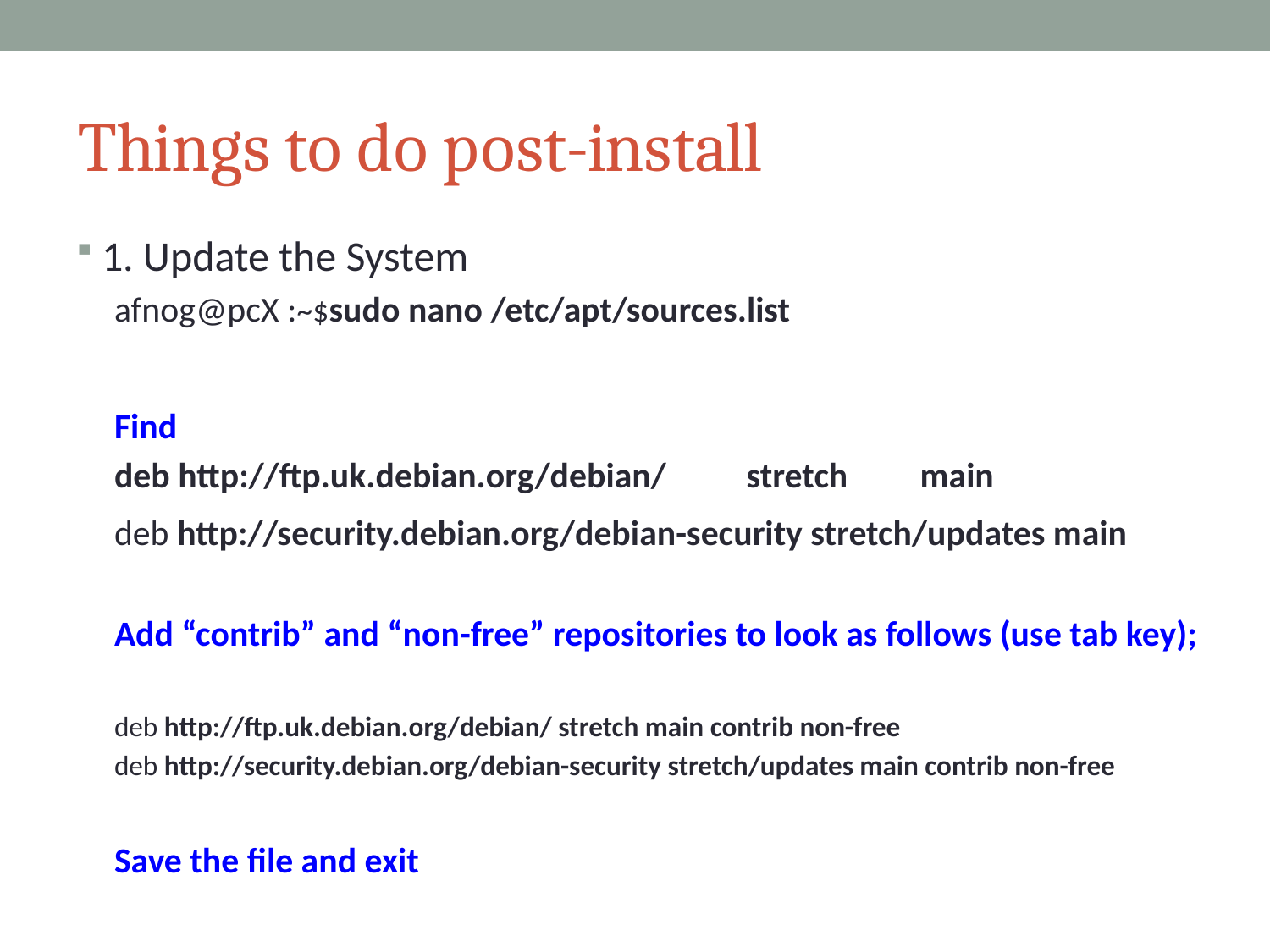

# Things to do post-install
1. Update the System
afnog@pcX :~$sudo nano /etc/apt/sources.list

Find
deb http://ftp.uk.debian.org/debian/          stretch         main
    deb http://security.debian.org/debian-security stretch/updates main

Add “contrib” and “non-free” repositories to look as follows (use tab key);

      deb http://ftp.uk.debian.org/debian/ stretch main contrib non-free
deb http://security.debian.org/debian-security stretch/updates main contrib non-free

Save the file and exit